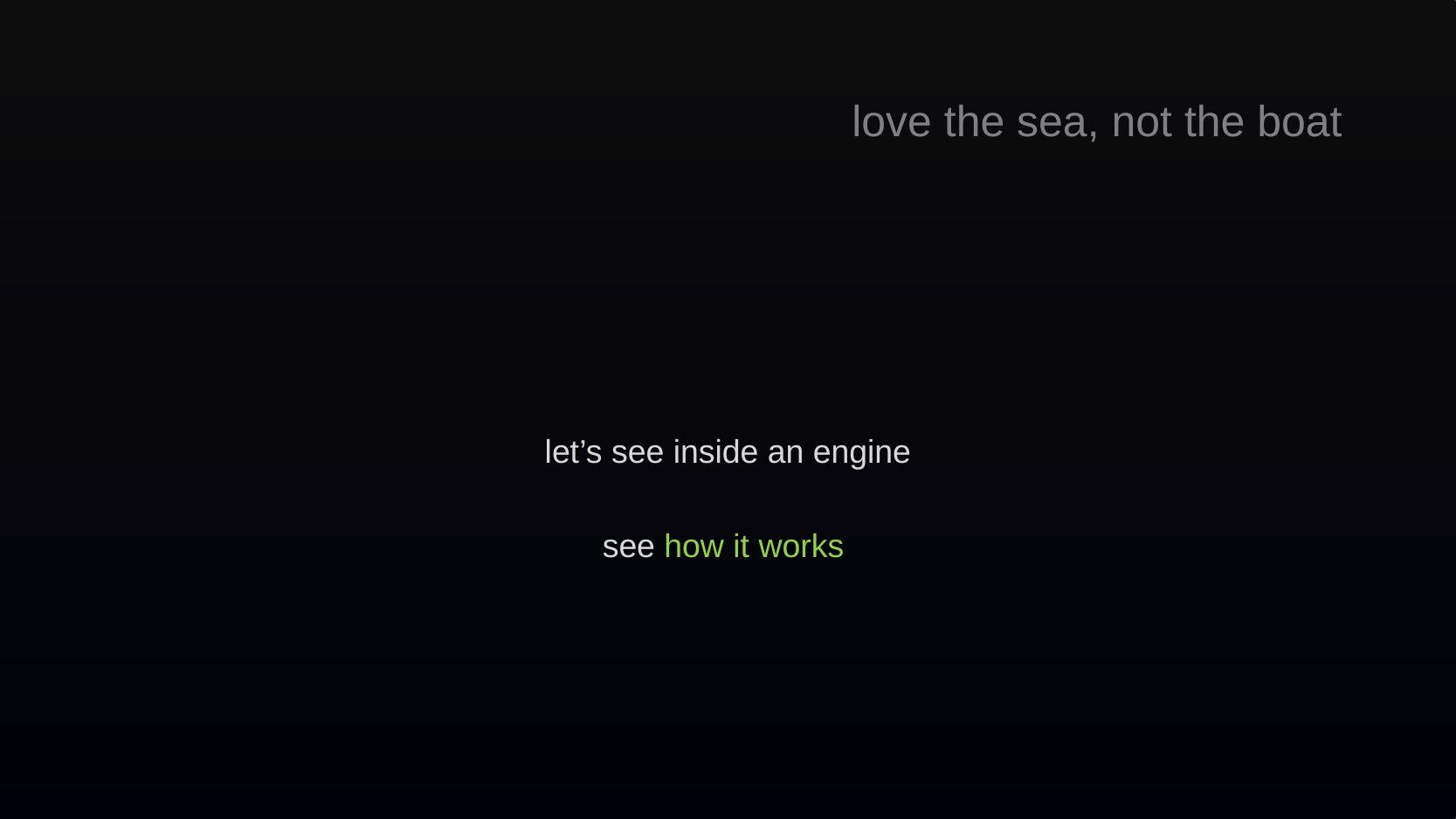

# love the sea, not the boat
let’s see inside an engine
see how it works